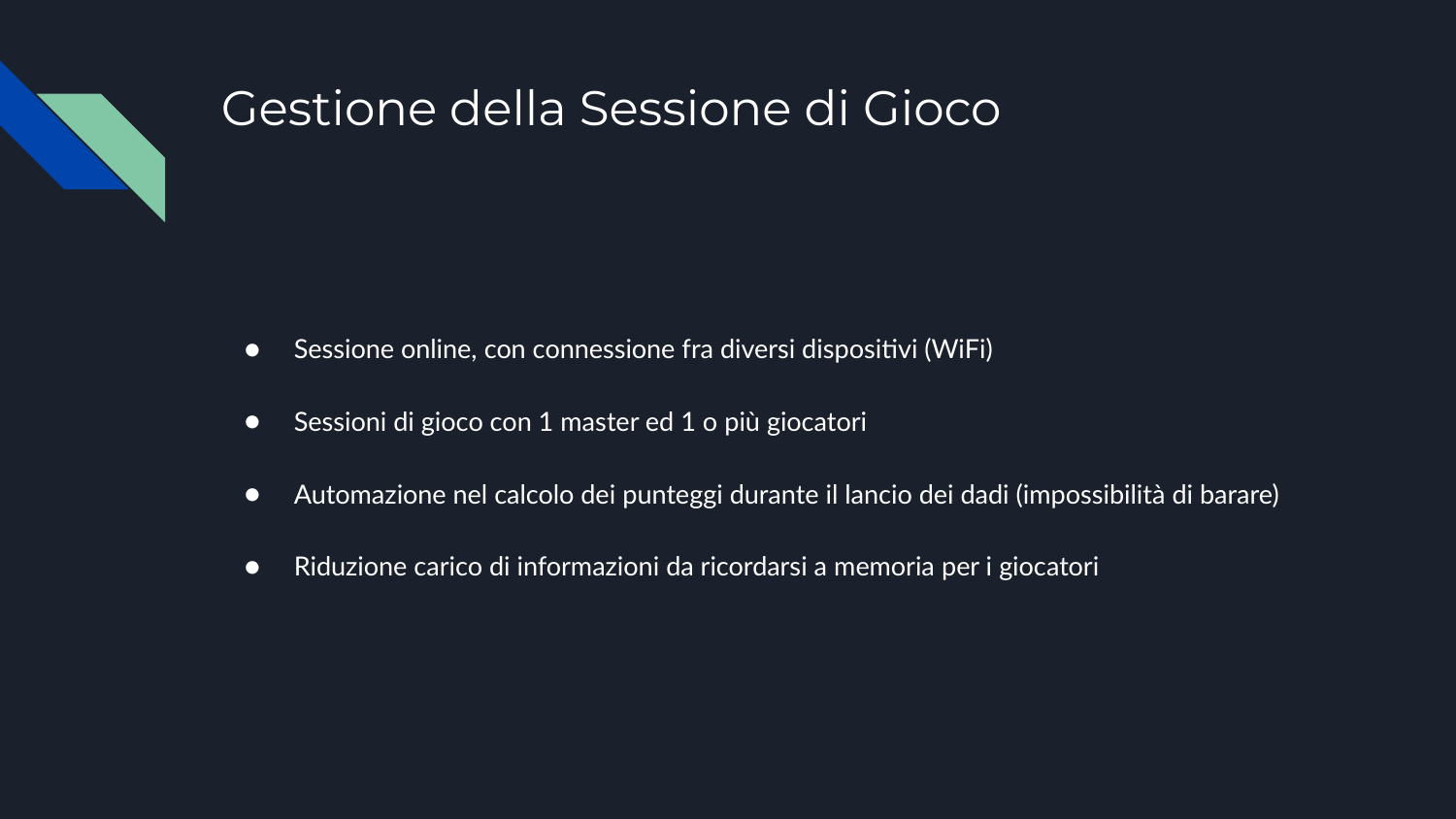

# Gestione della Sessione di Gioco

Sessione online, con connessione fra diversi dispositivi (WiFi)
Sessioni di gioco con 1 master ed 1 o più giocatori
Automazione nel calcolo dei punteggi durante il lancio dei dadi (impossibilità di barare)
Riduzione carico di informazioni da ricordarsi a memoria per i giocatori